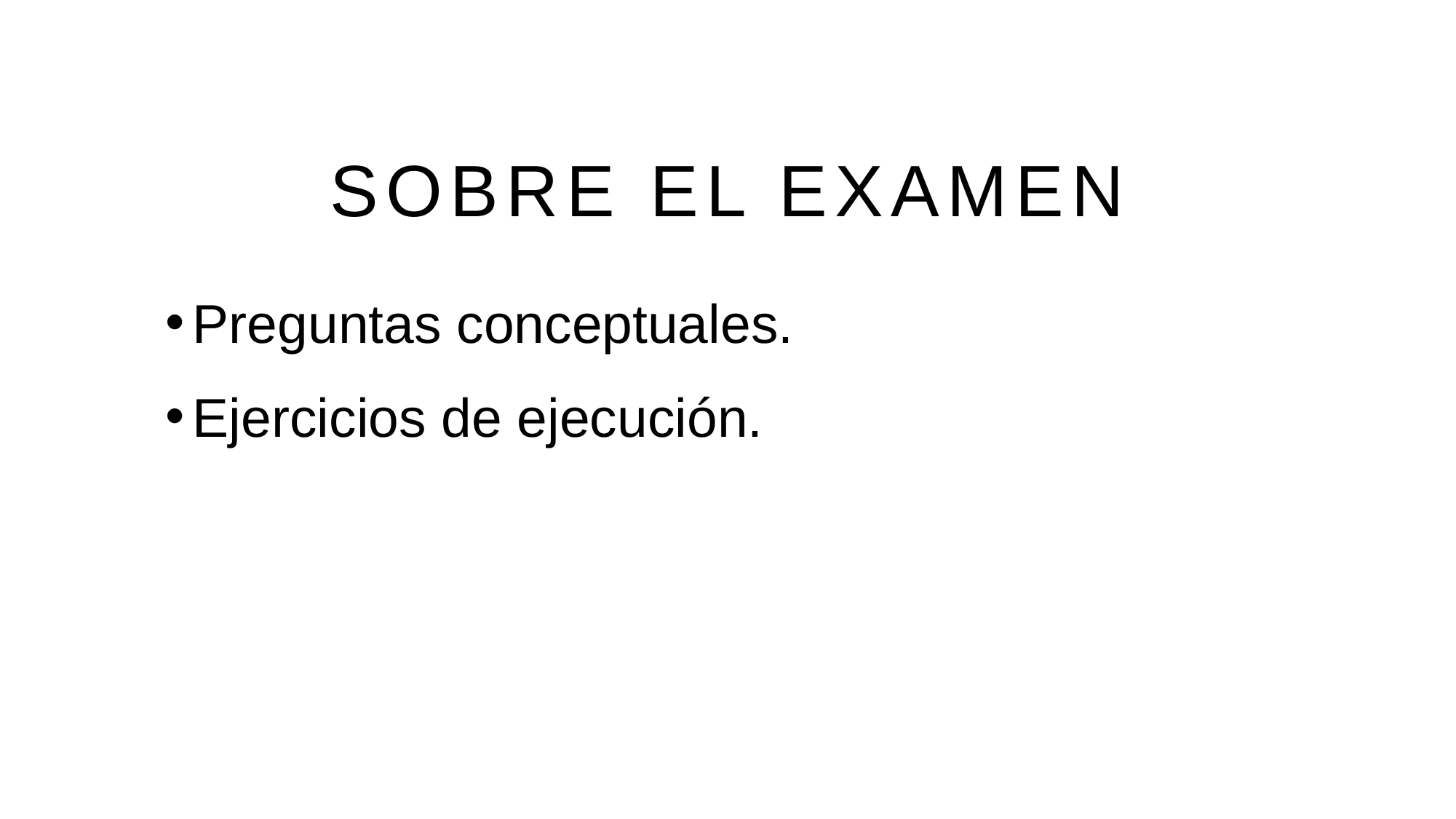

# Sobre el examen
Preguntas conceptuales.
Ejercicios de ejecución.